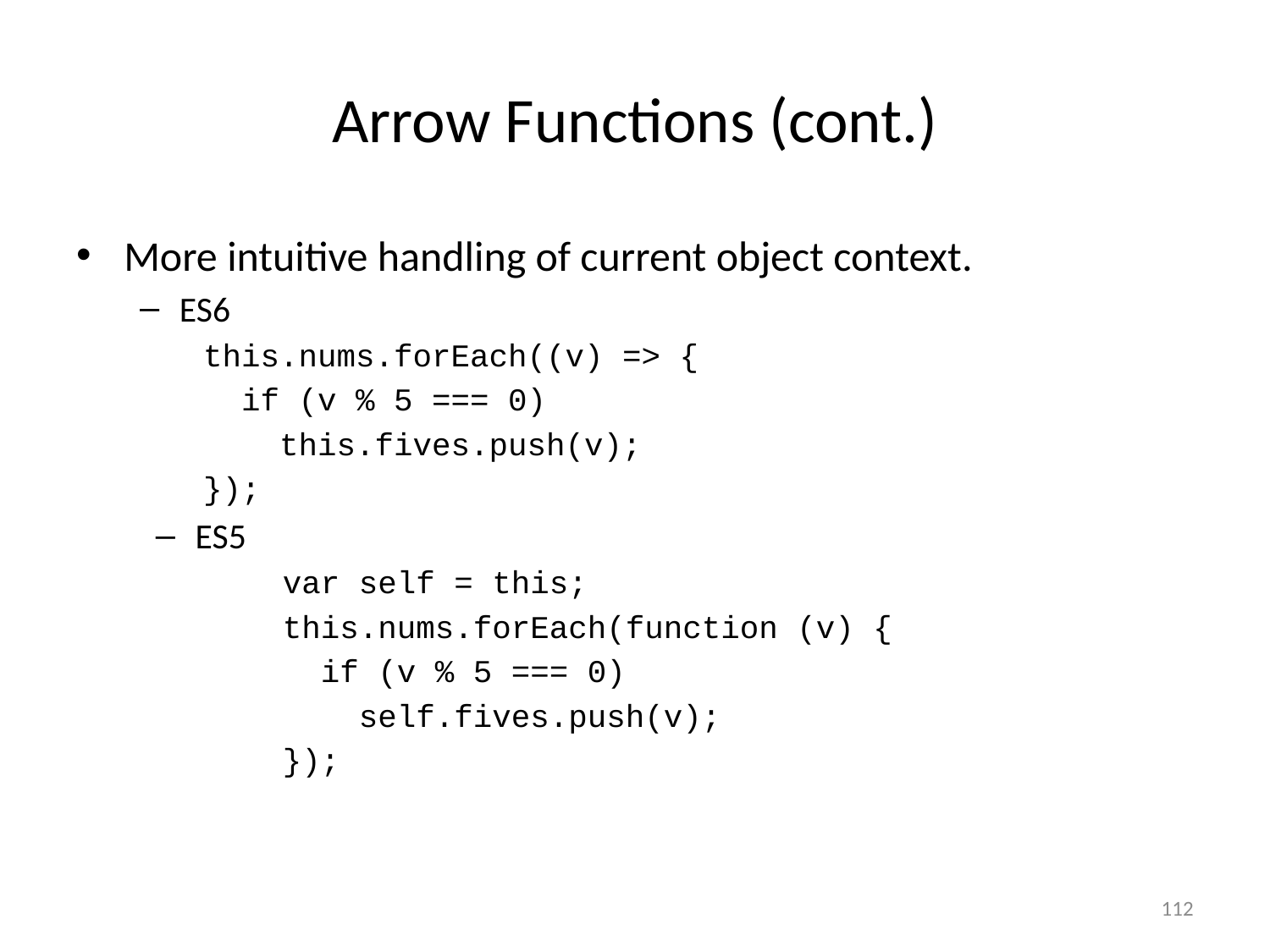

# Arrow Functions (cont.)
More intuitive handling of current object context.
ES6
this.nums.forEach((v) => {
  if (v % 5 === 0)
    this.fives.push(v);
});
ES5
	var self = this;
	this.nums.forEach(function (v) {
  	  if (v % 5 === 0)
	    self.fives.push(v);
	});
112